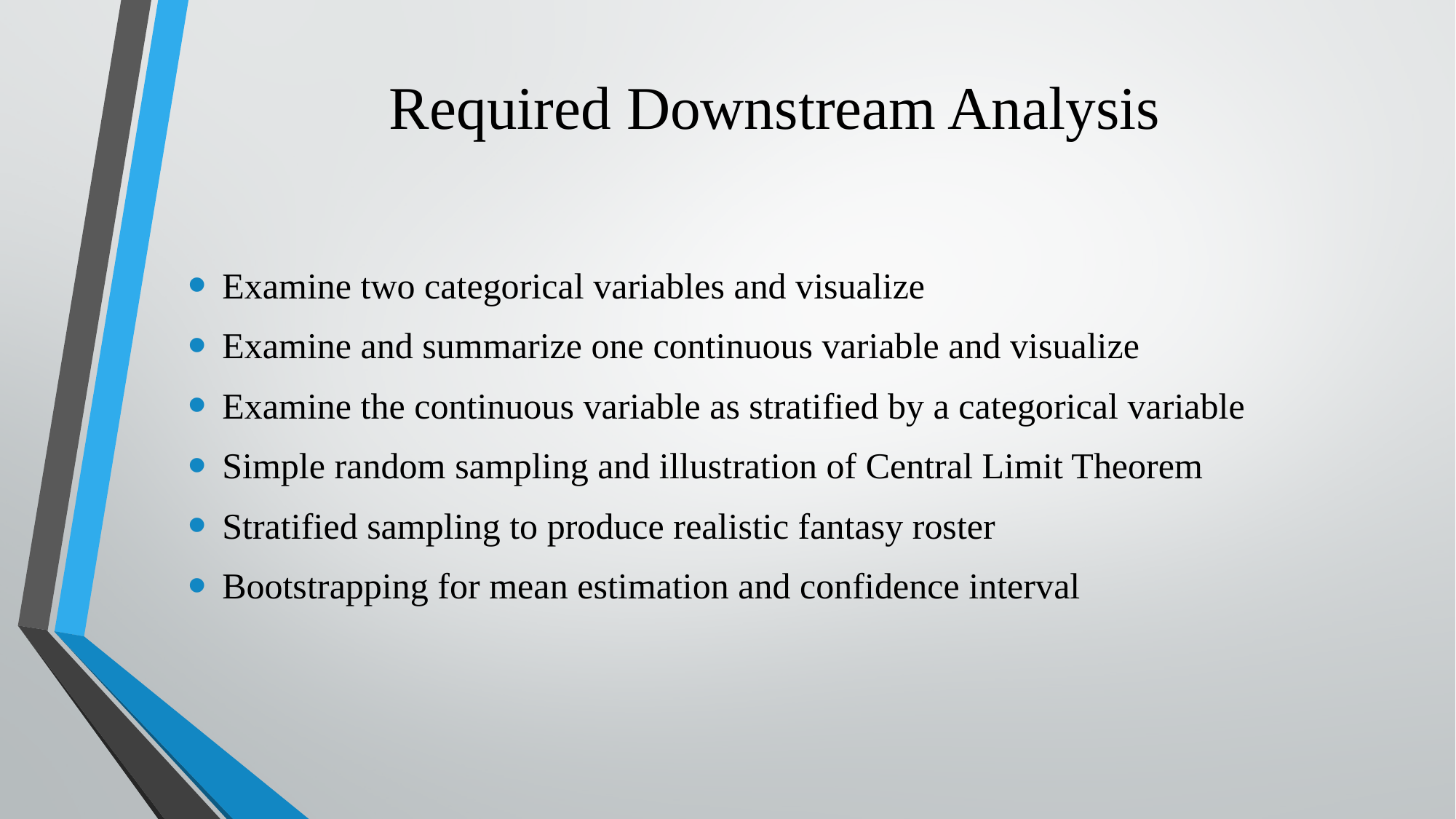

# Required Downstream Analysis
Examine two categorical variables and visualize
Examine and summarize one continuous variable and visualize
Examine the continuous variable as stratified by a categorical variable
Simple random sampling and illustration of Central Limit Theorem
Stratified sampling to produce realistic fantasy roster
Bootstrapping for mean estimation and confidence interval